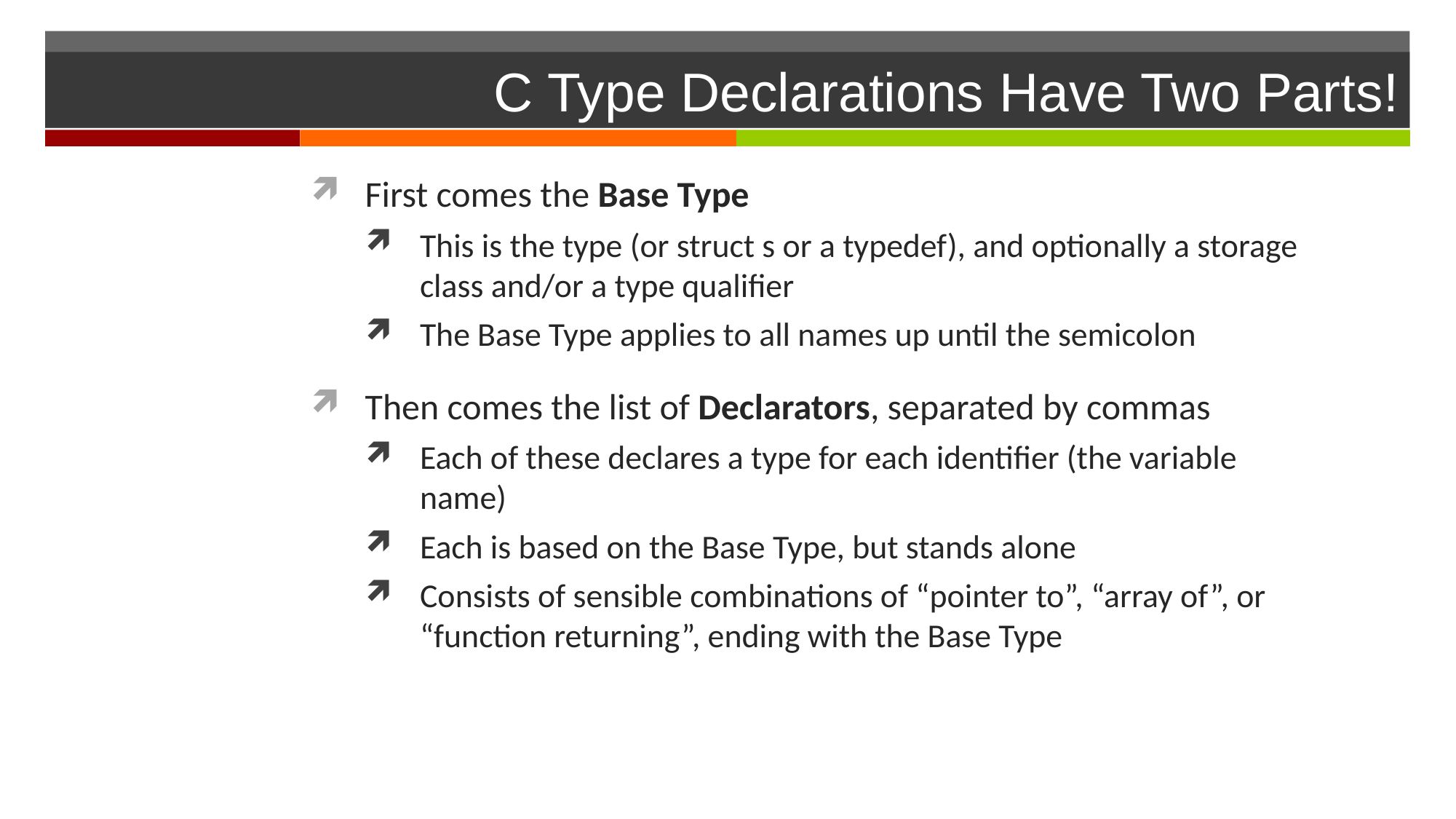

# C Type Declarations Have Two Parts!
First comes the Base Type
This is the type (or struct s or a typedef), and optionally a storage class and/or a type qualifier
The Base Type applies to all names up until the semicolon
Then comes the list of Declarators, separated by commas
Each of these declares a type for each identifier (the variable name)
Each is based on the Base Type, but stands alone
Consists of sensible combinations of “pointer to”, “array of”, or “function returning”, ending with the Base Type